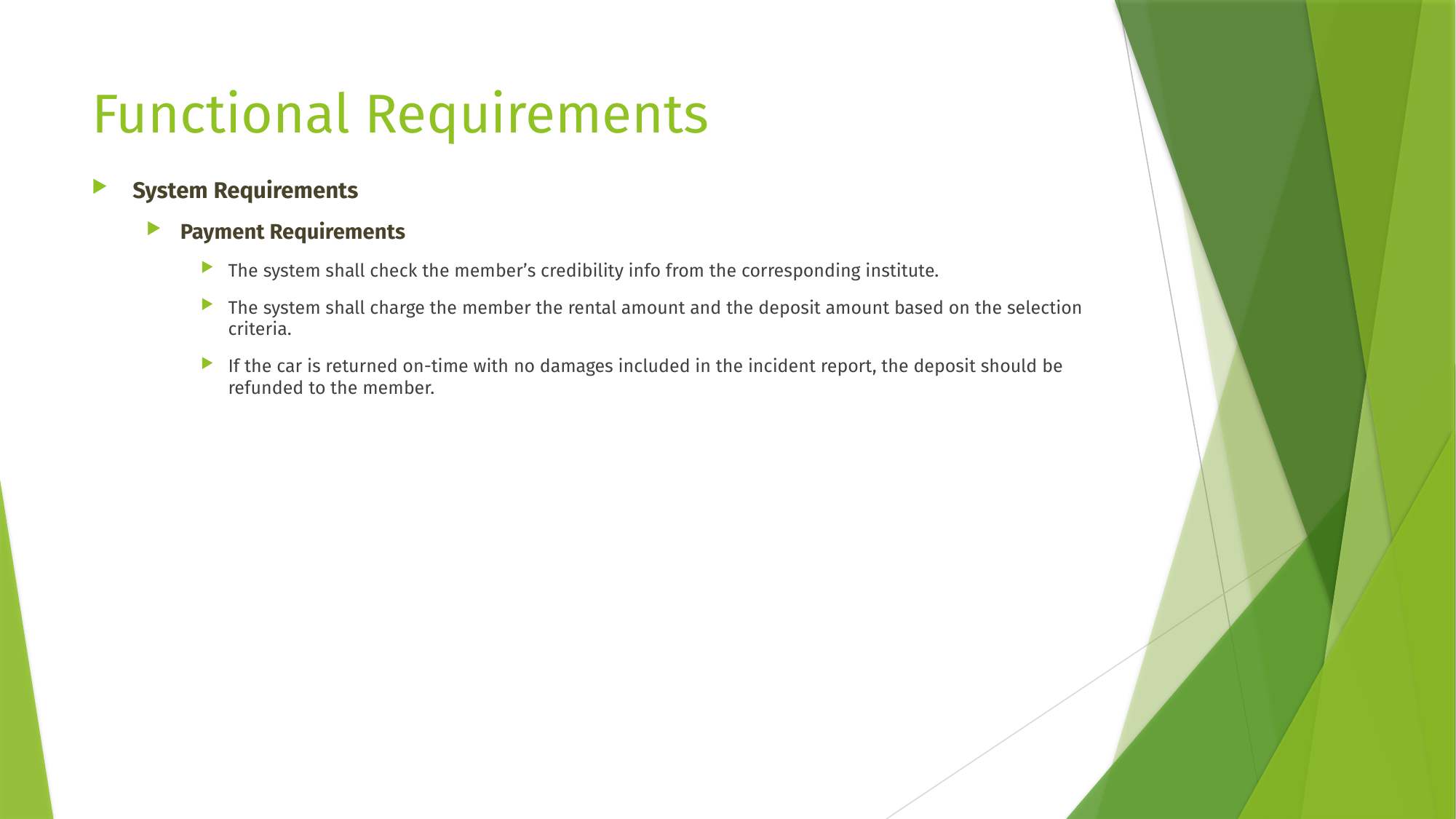

# Functional Requirements
System Requirements
Payment Requirements
The system shall check the member’s credibility info from the corresponding institute.
The system shall charge the member the rental amount and the deposit amount based on the selection criteria.
If the car is returned on-time with no damages included in the incident report, the deposit should be refunded to the member.